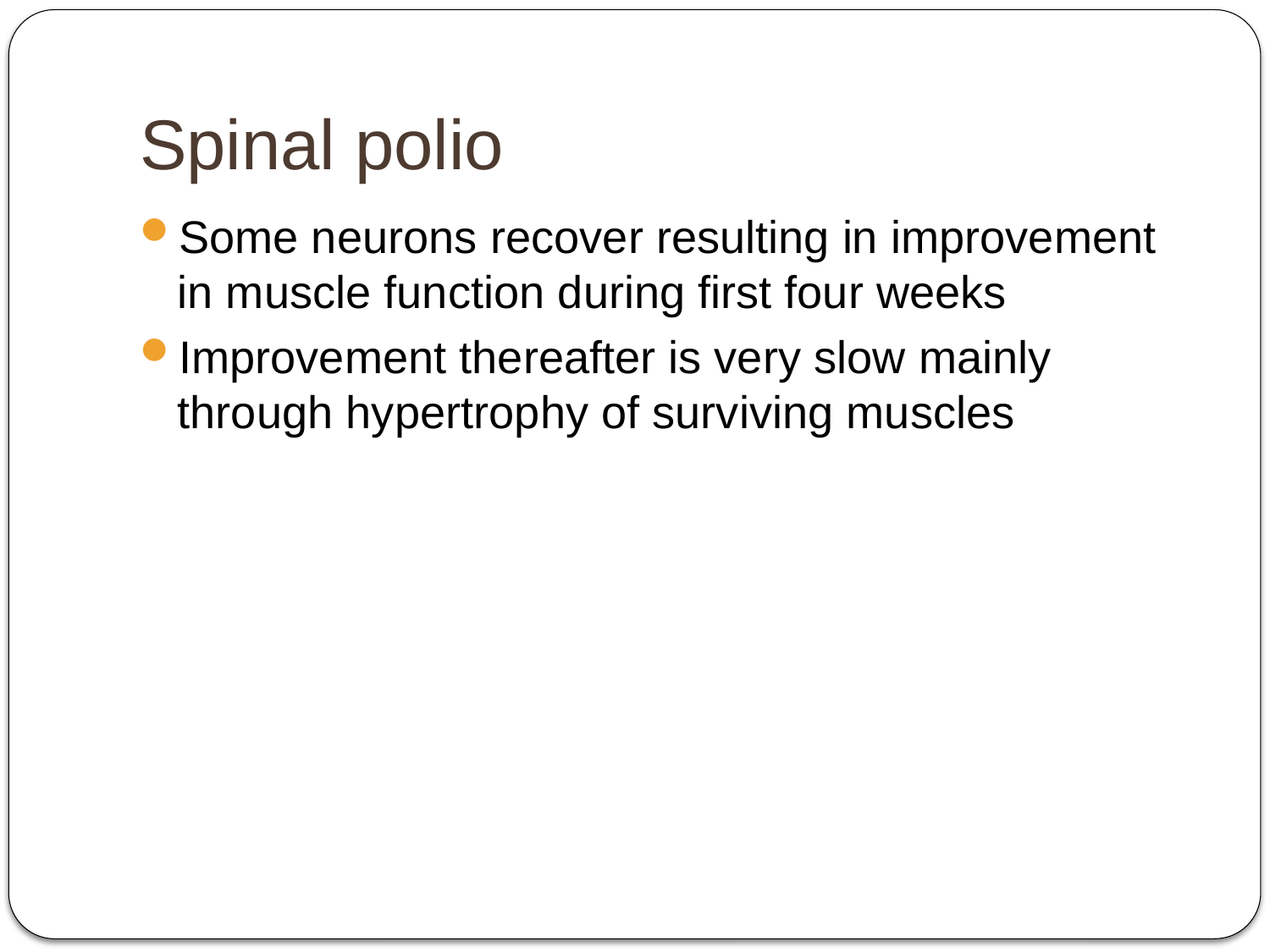

# Spinal polio
Some neurons recover resulting in improvement in muscle function during first four weeks
Improvement thereafter is very slow mainly through hypertrophy of surviving muscles